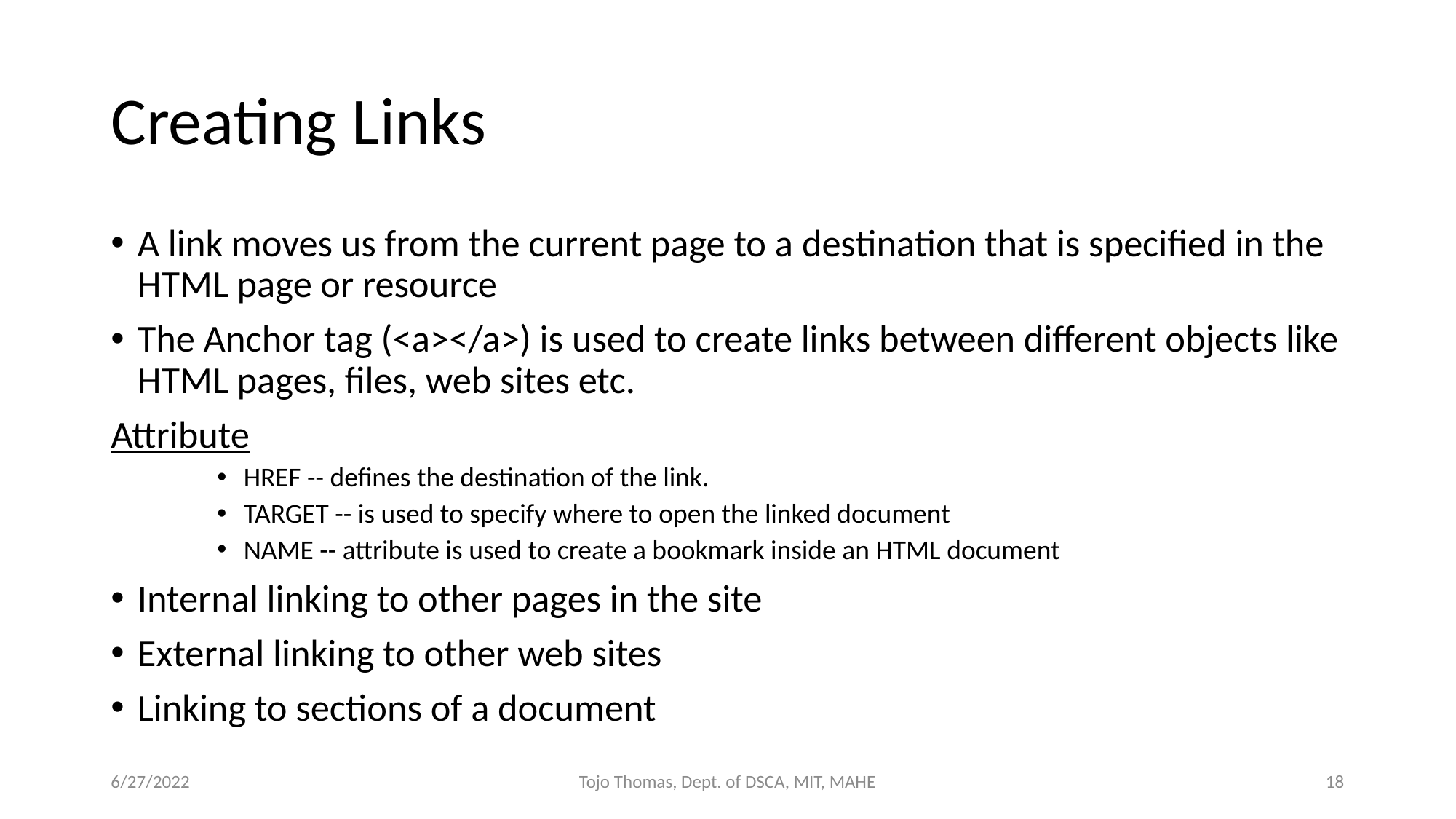

# Creating Links
A link moves us from the current page to a destination that is specified in the HTML page or resource
The Anchor tag (<a></a>) is used to create links between different objects like HTML pages, files, web sites etc.
Attribute
HREF -- defines the destination of the link.
TARGET -- is used to specify where to open the linked document
NAME -- attribute is used to create a bookmark inside an HTML document
Internal linking to other pages in the site
External linking to other web sites
Linking to sections of a document

6/27/2022
Tojo Thomas, Dept. of DSCA, MIT, MAHE
18